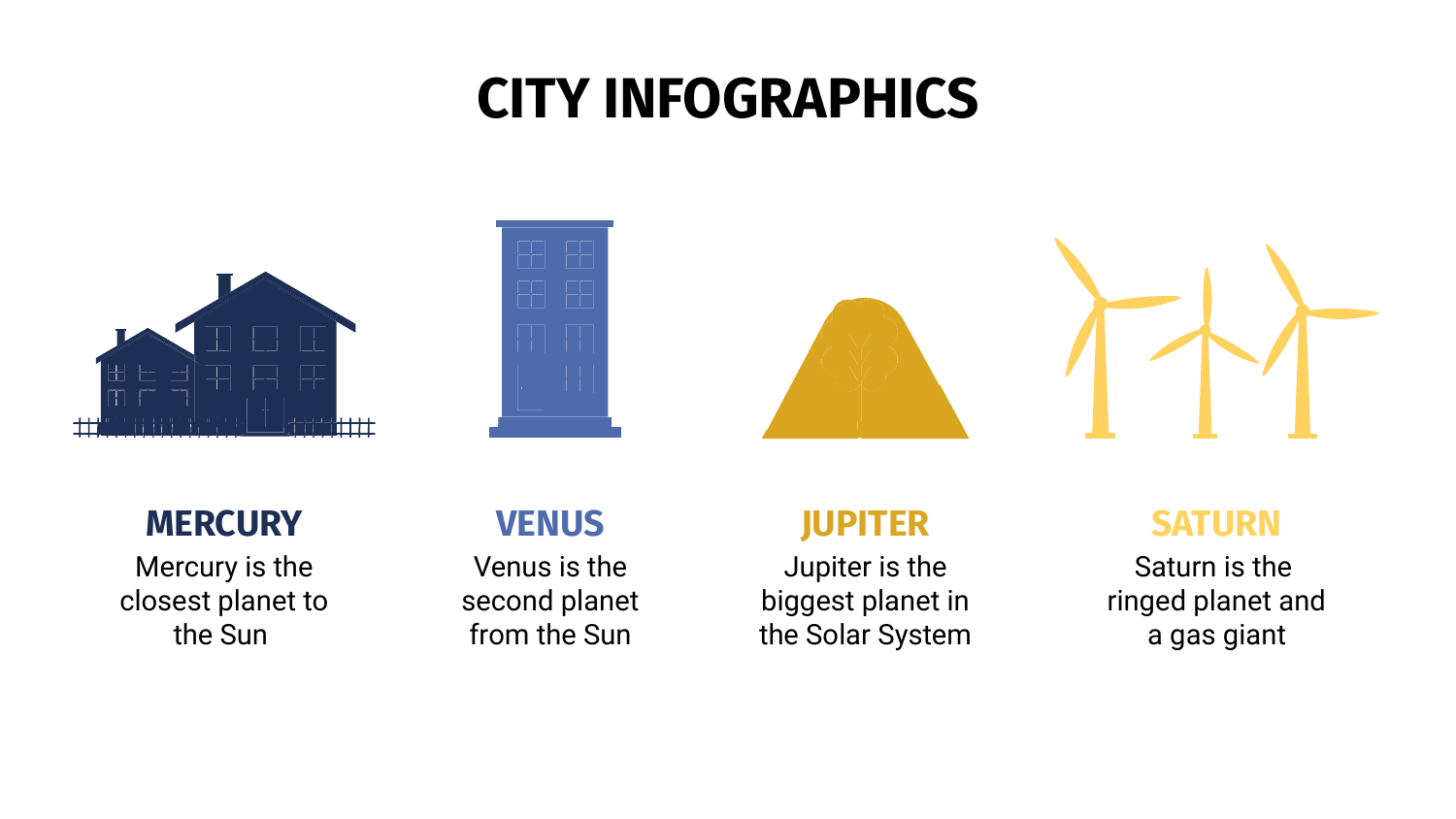

CITY INFOGRAPHICS

MERCURY
VENUS
JUPITER
SATURN
Mercury is the closest planet to the Sun
Venus is the second planet from the Sun

Jupiter is the biggest planet in the Solar System
Saturn is the  ringed planet and a gas giant